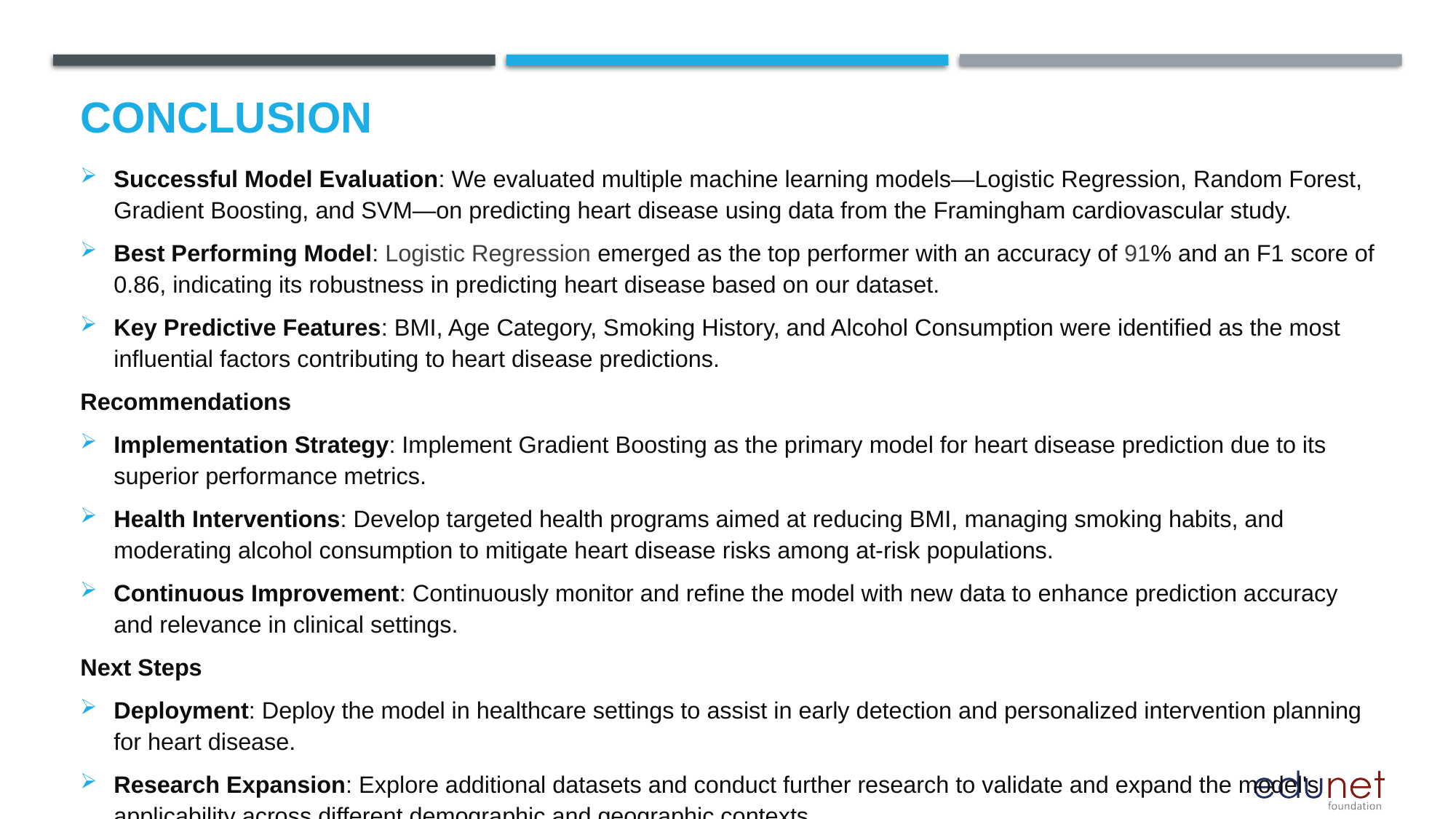

# Conclusion

Successful Model Evaluation: We evaluated multiple machine learning models—Logistic Regression, Random Forest, Gradient Boosting, and SVM—on predicting heart disease using data from the Framingham cardiovascular study.
Best Performing Model: Logistic Regression emerged as the top performer with an accuracy of 91% and an F1 score of 0.86, indicating its robustness in predicting heart disease based on our dataset.
Key Predictive Features: BMI, Age Category, Smoking History, and Alcohol Consumption were identified as the most influential factors contributing to heart disease predictions.
Recommendations
Implementation Strategy: Implement Gradient Boosting as the primary model for heart disease prediction due to its superior performance metrics.
Health Interventions: Develop targeted health programs aimed at reducing BMI, managing smoking habits, and moderating alcohol consumption to mitigate heart disease risks among at-risk populations.
Continuous Improvement: Continuously monitor and refine the model with new data to enhance prediction accuracy and relevance in clinical settings.
Next Steps
Deployment: Deploy the model in healthcare settings to assist in early detection and personalized intervention planning for heart disease.
Research Expansion: Explore additional datasets and conduct further research to validate and expand the model's applicability across different demographic and geographic contexts.